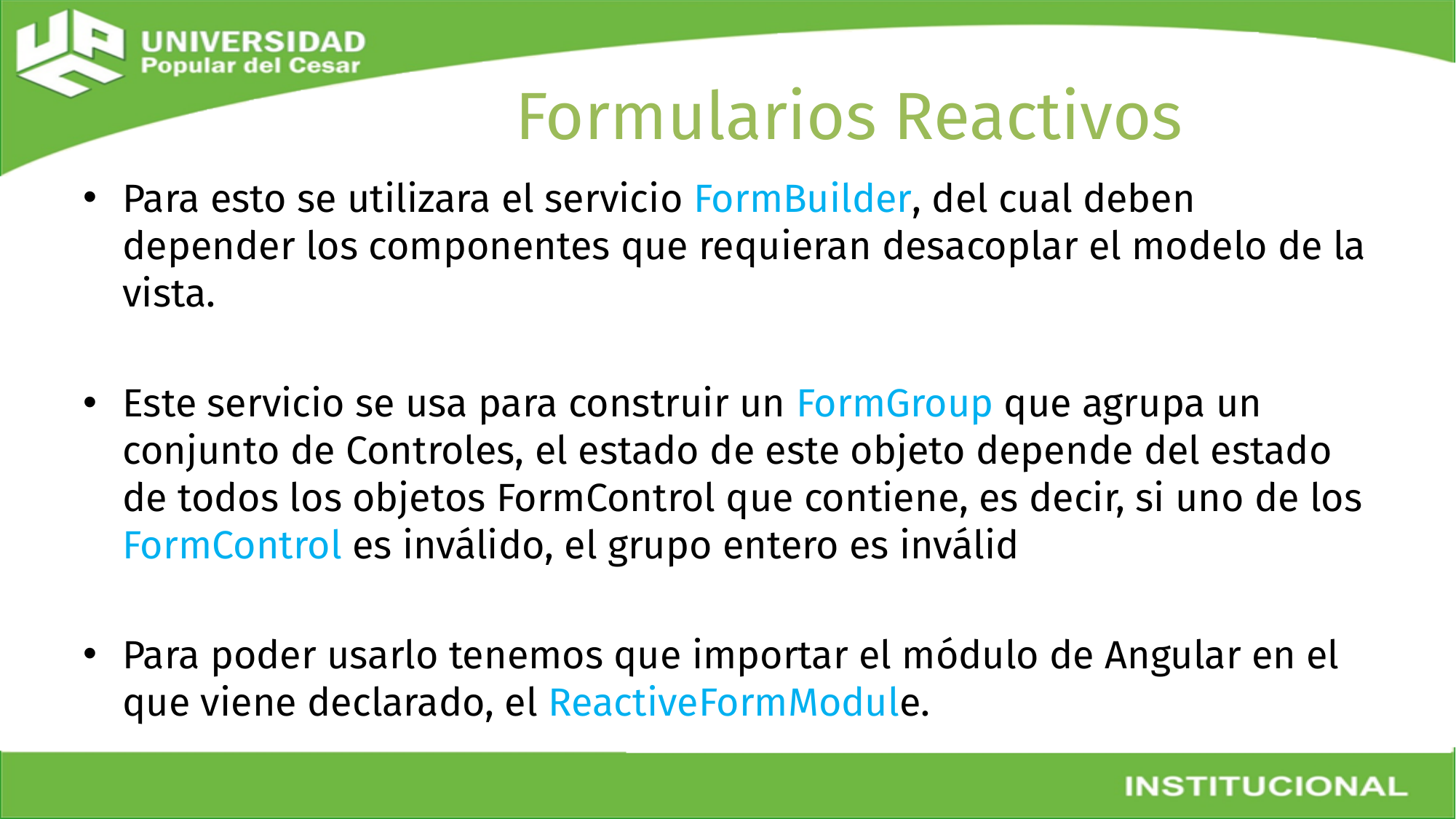

# Formularios Reactivos
Para esto se utilizara el servicio FormBuilder, del cual deben depender los componentes que requieran desacoplar el modelo de la vista.

Este servicio se usa para construir un FormGroup que agrupa un conjunto de Controles, el estado de este objeto depende del estado de todos los objetos FormControl que contiene, es decir, si uno de los FormControl es inválido, el grupo entero es inválid

Para poder usarlo tenemos que importar el módulo de Angular en el que viene declarado, el ReactiveFormModule.